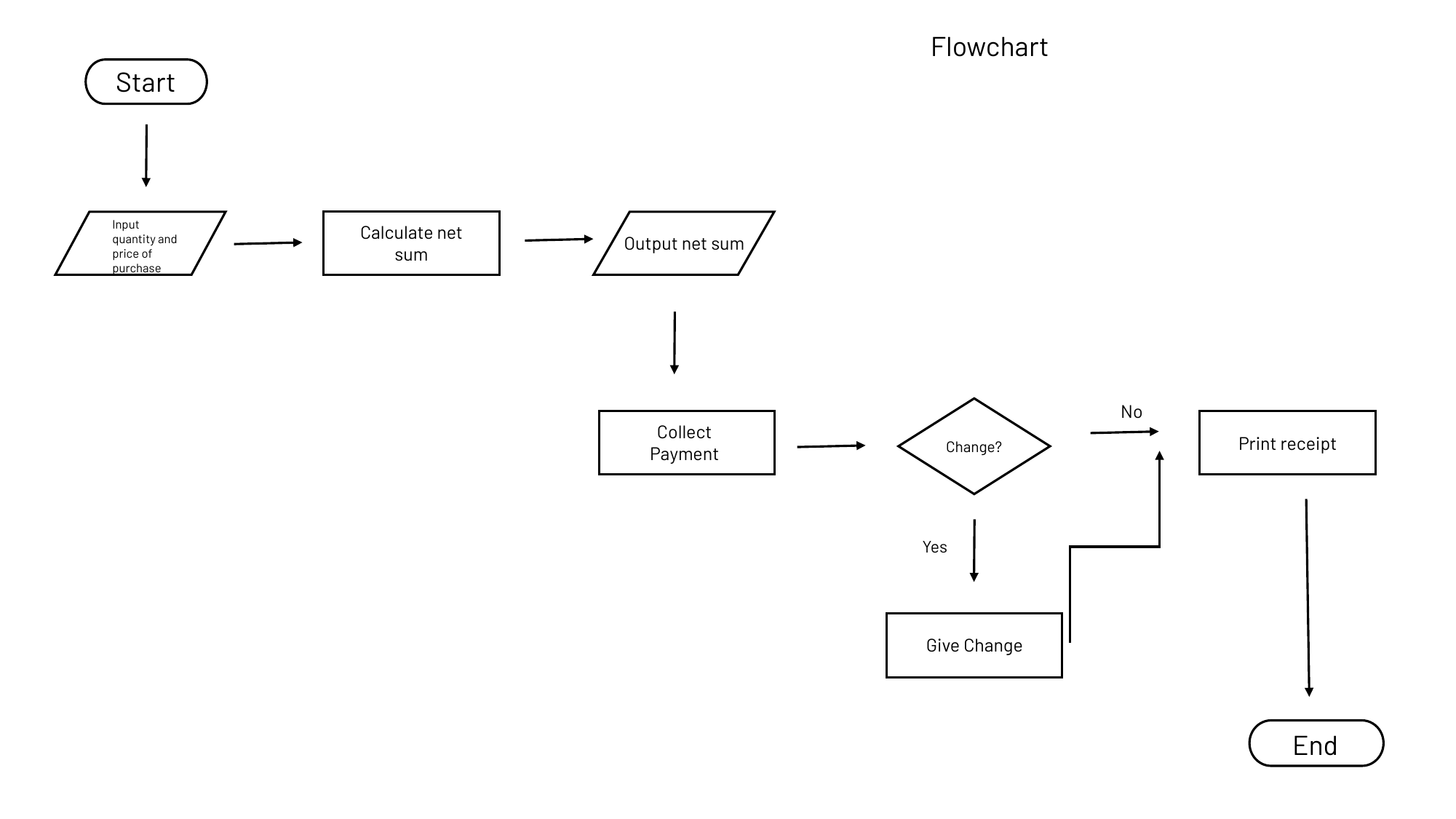

Flowchart

Start
Input quantity and price of purchase

Calculate net sum
Output net sum
No

Collect Payment
Print receipt
Change?
Yes

Give Change

End